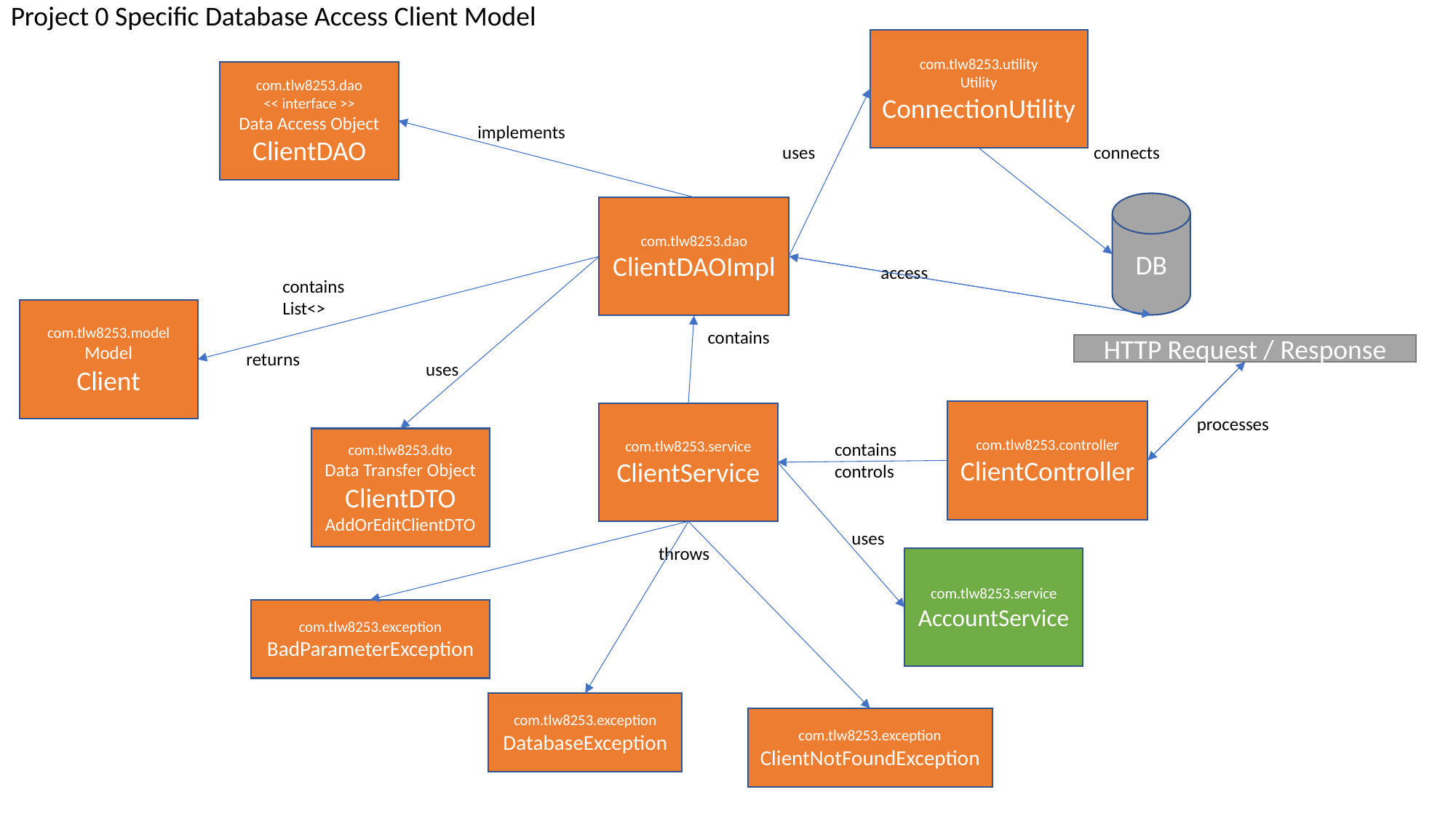

Project 0 Specific Database Access Client Model
com.tlw8253.utility
Utility
ConnectionUtility
com.tlw8253.dao
<< interface >>
Data Access Object
ClientDAO
implements
connects
uses
DB
com.tlw8253.dao
ClientDAOImpl
access
contains
List<>
com.tlw8253.model
Model
Client
contains

HTTP Request / Response
returns
uses
com.tlw8253.controller
ClientController
com.tlw8253.service
ClientService
processes
com.tlw8253.dto
Data Transfer Object
ClientDTO
AddOrEditClientDTO
contains
controls
uses
throws
com.tlw8253.service
AccountService
com.tlw8253.exception
BadParameterException
com.tlw8253.exception
DatabaseException
com.tlw8253.exception
ClientNotFoundException